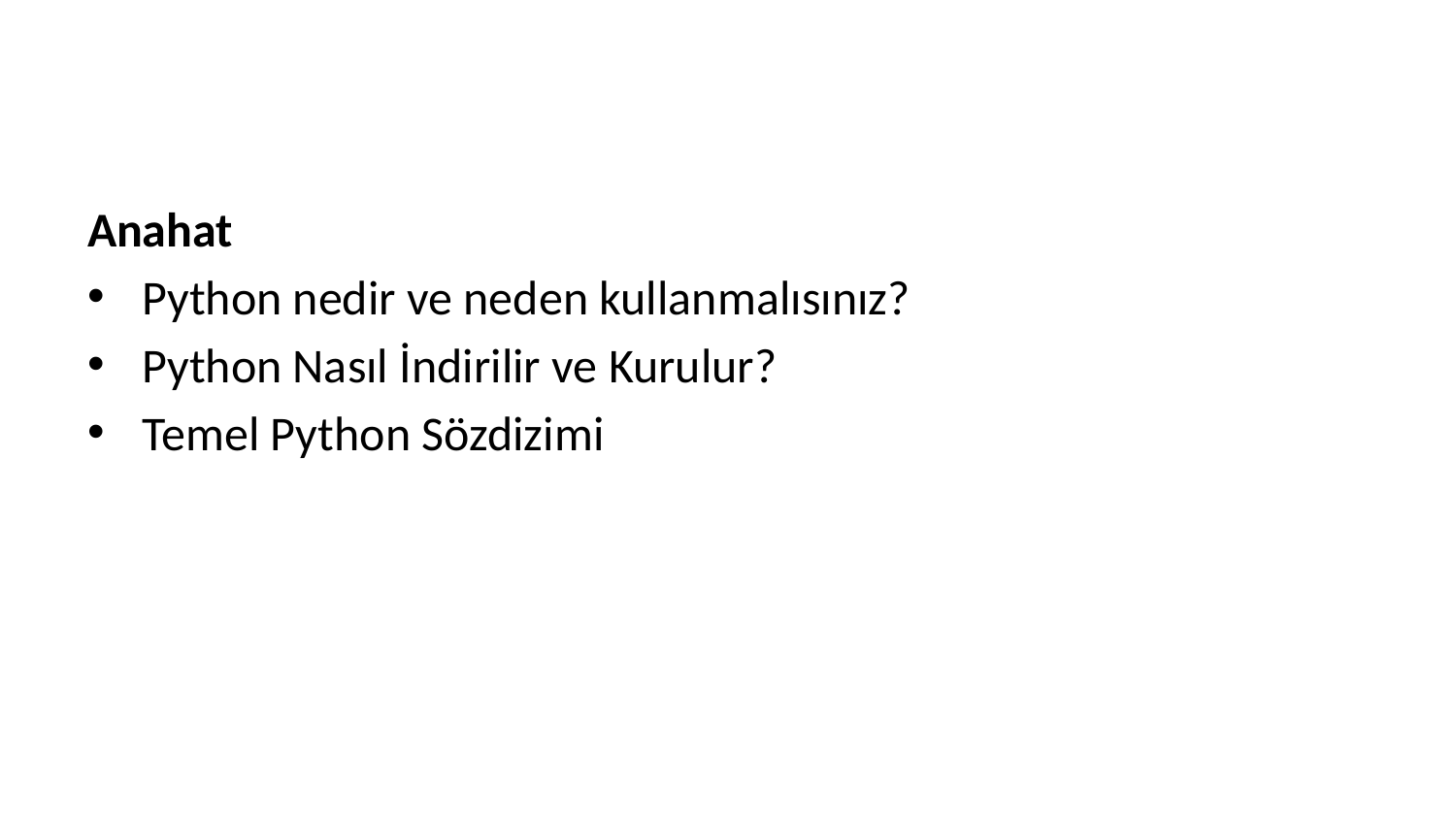

Anahat
Python nedir ve neden kullanmalısınız?
Python Nasıl İndirilir ve Kurulur?
Temel Python Sözdizimi